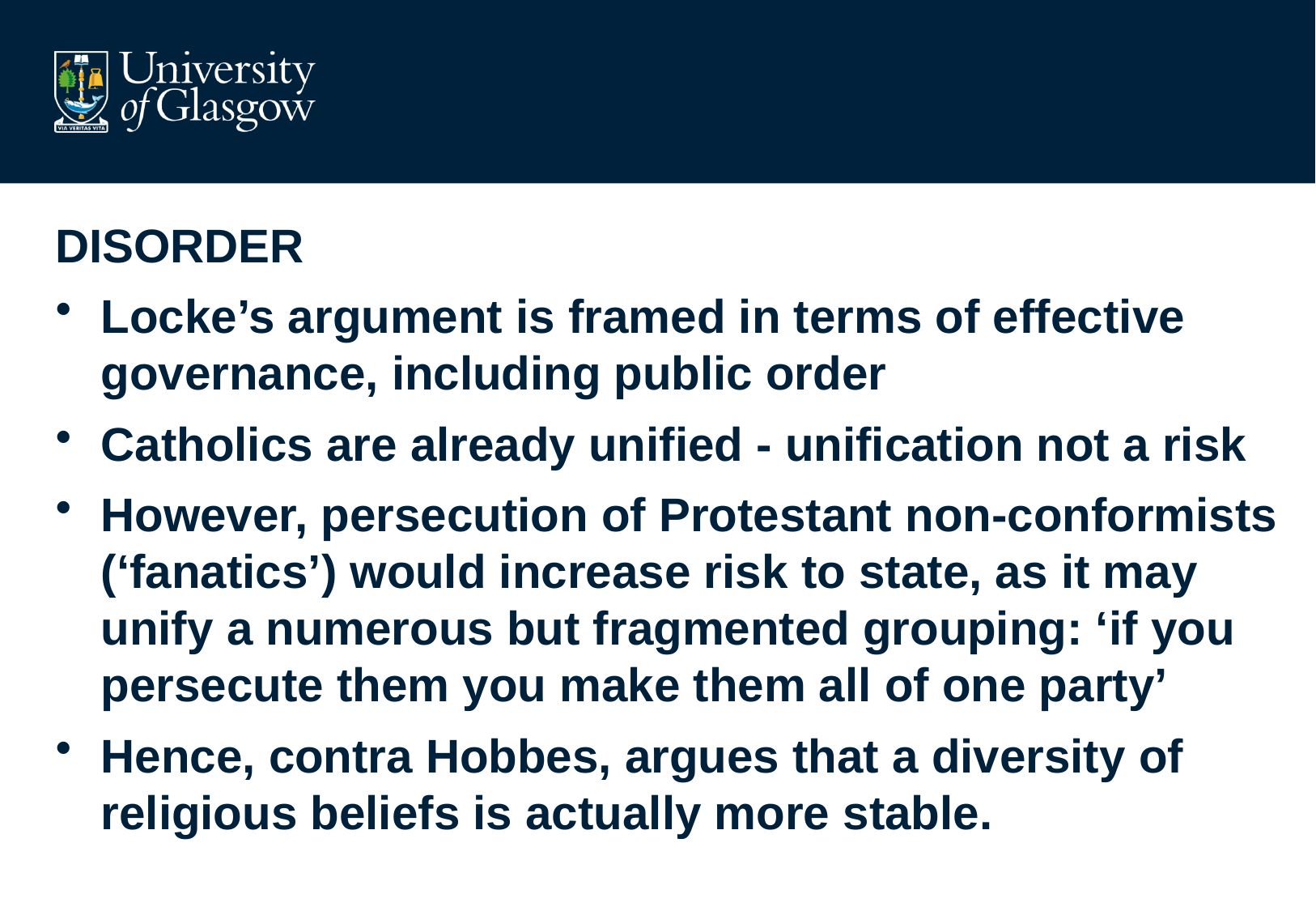

#
DISORDER
Locke’s argument is framed in terms of effective governance, including public order
Catholics are already unified - unification not a risk
However, persecution of Protestant non-conformists (‘fanatics’) would increase risk to state, as it may unify a numerous but fragmented grouping: ‘if you persecute them you make them all of one party’
Hence, contra Hobbes, argues that a diversity of religious beliefs is actually more stable.